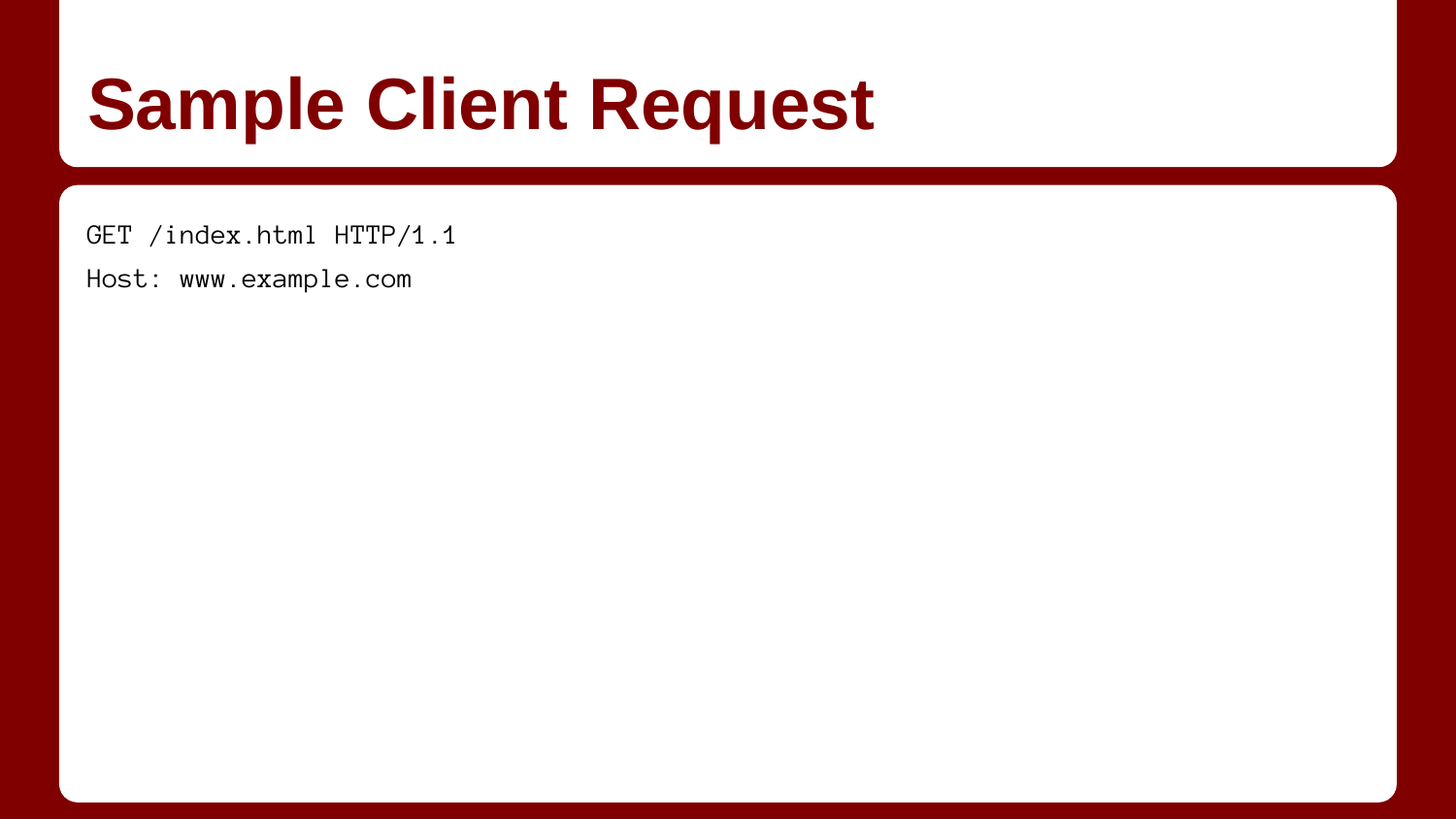

# Sample Client Request
GET /index.html HTTP/1.1
Host: www.example.com